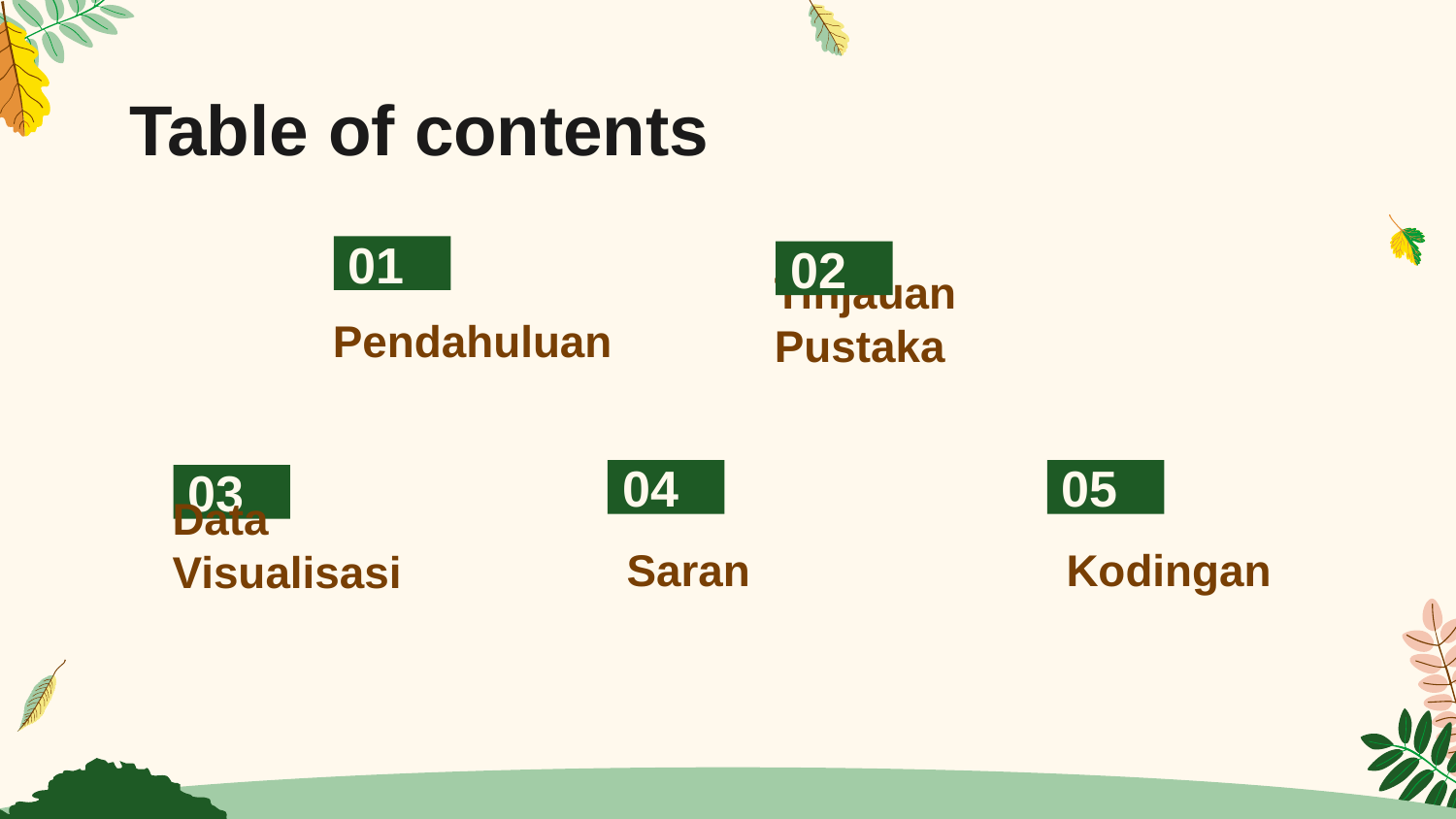

01
Latar Belakang

# Table of contents

01
02
Pendahuluan
Tinjauan Pustaka

04
05
03
Saran
Kodingan
Data Visualisasi